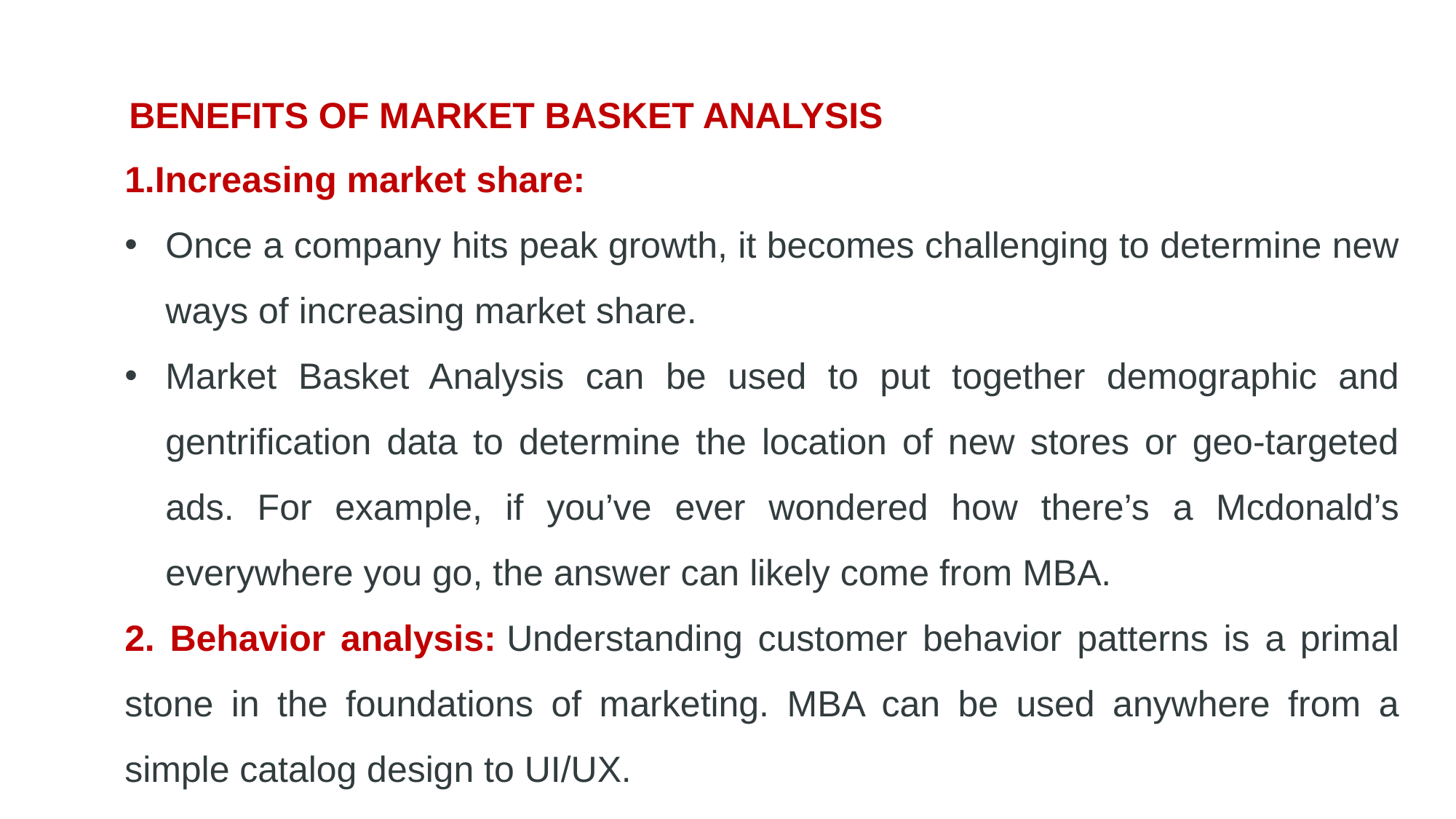

BENEFITS OF MARKET BASKET ANALYSIS
Increasing market share:
Once a company hits peak growth, it becomes challenging to determine new ways of increasing market share.
Market Basket Analysis can be used to put together demographic and gentrification data to determine the location of new stores or geo-targeted ads. For example, if you’ve ever wondered how there’s a Mcdonald’s everywhere you go, the answer can likely come from MBA.
2. Behavior analysis: Understanding customer behavior patterns is a primal stone in the foundations of marketing. MBA can be used anywhere from a simple catalog design to UI/UX.